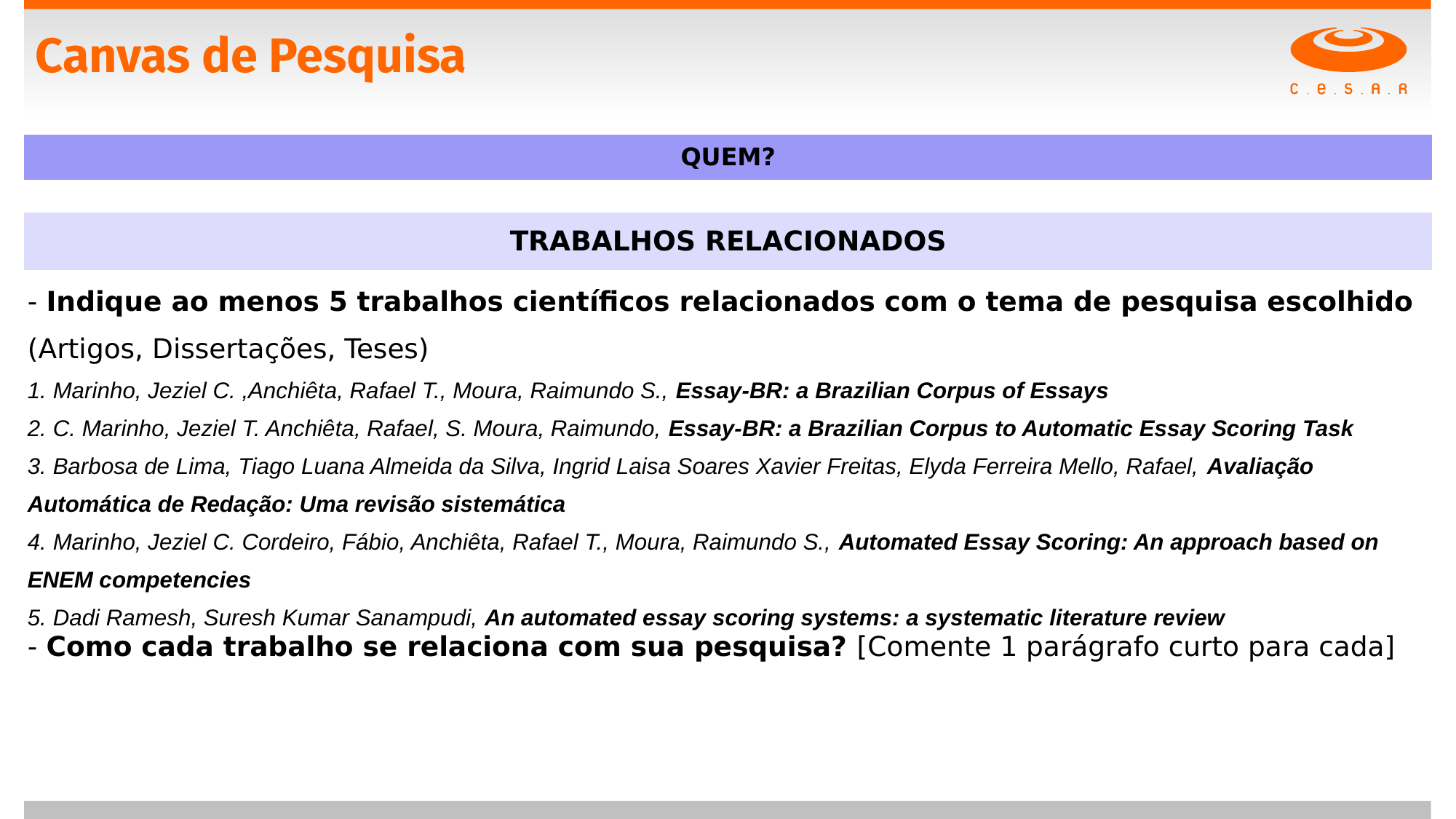

# Canvas de Pesquisa
| QUEM? |
| --- |
|  |
| TRABALHOS RELACIONADOS |
| - Indique ao menos 5 trabalhos científicos relacionados com o tema de pesquisa escolhido (Artigos, Dissertações, Teses) 1. Marinho, Jeziel C. ,Anchiêta, Rafael T., Moura, Raimundo S., Essay-BR: a Brazilian Corpus of Essays 2. C. Marinho, Jeziel T. Anchiêta, Rafael, S. Moura, Raimundo, Essay-BR: a Brazilian Corpus to Automatic Essay Scoring Task 3. Barbosa de Lima, Tiago Luana Almeida da Silva, Ingrid Laisa Soares Xavier Freitas, Elyda Ferreira Mello, Rafael, Avaliação Automática de Redação: Uma revisão sistemática 4. Marinho, Jeziel C. Cordeiro, Fábio, Anchiêta, Rafael T., Moura, Raimundo S., Automated Essay Scoring: An approach based on ENEM competencies 5. Dadi Ramesh, Suresh Kumar Sanampudi, An automated essay scoring systems: a systematic literature review - Como cada trabalho se relaciona com sua pesquisa? [Comente 1 parágrafo curto para cada] |